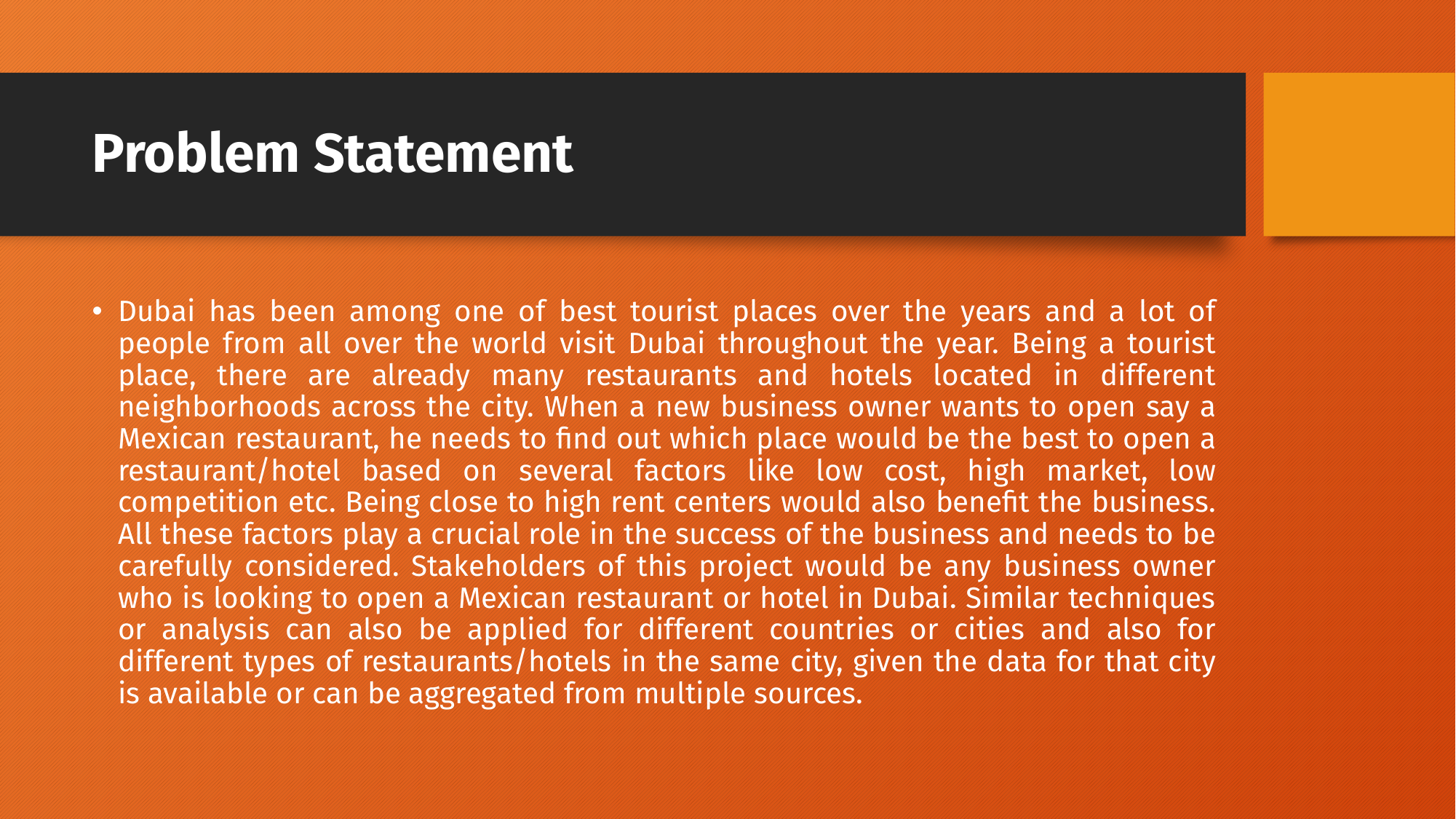

# Problem Statement
Dubai has been among one of best tourist places over the years and a lot of people from all over the world visit Dubai throughout the year. Being a tourist place, there are already many restaurants and hotels located in different neighborhoods across the city. When a new business owner wants to open say a Mexican restaurant, he needs to find out which place would be the best to open a restaurant/hotel based on several factors like low cost, high market, low competition etc. Being close to high rent centers would also benefit the business. All these factors play a crucial role in the success of the business and needs to be carefully considered. Stakeholders of this project would be any business owner who is looking to open a Mexican restaurant or hotel in Dubai. Similar techniques or analysis can also be applied for different countries or cities and also for different types of restaurants/hotels in the same city, given the data for that city is available or can be aggregated from multiple sources.